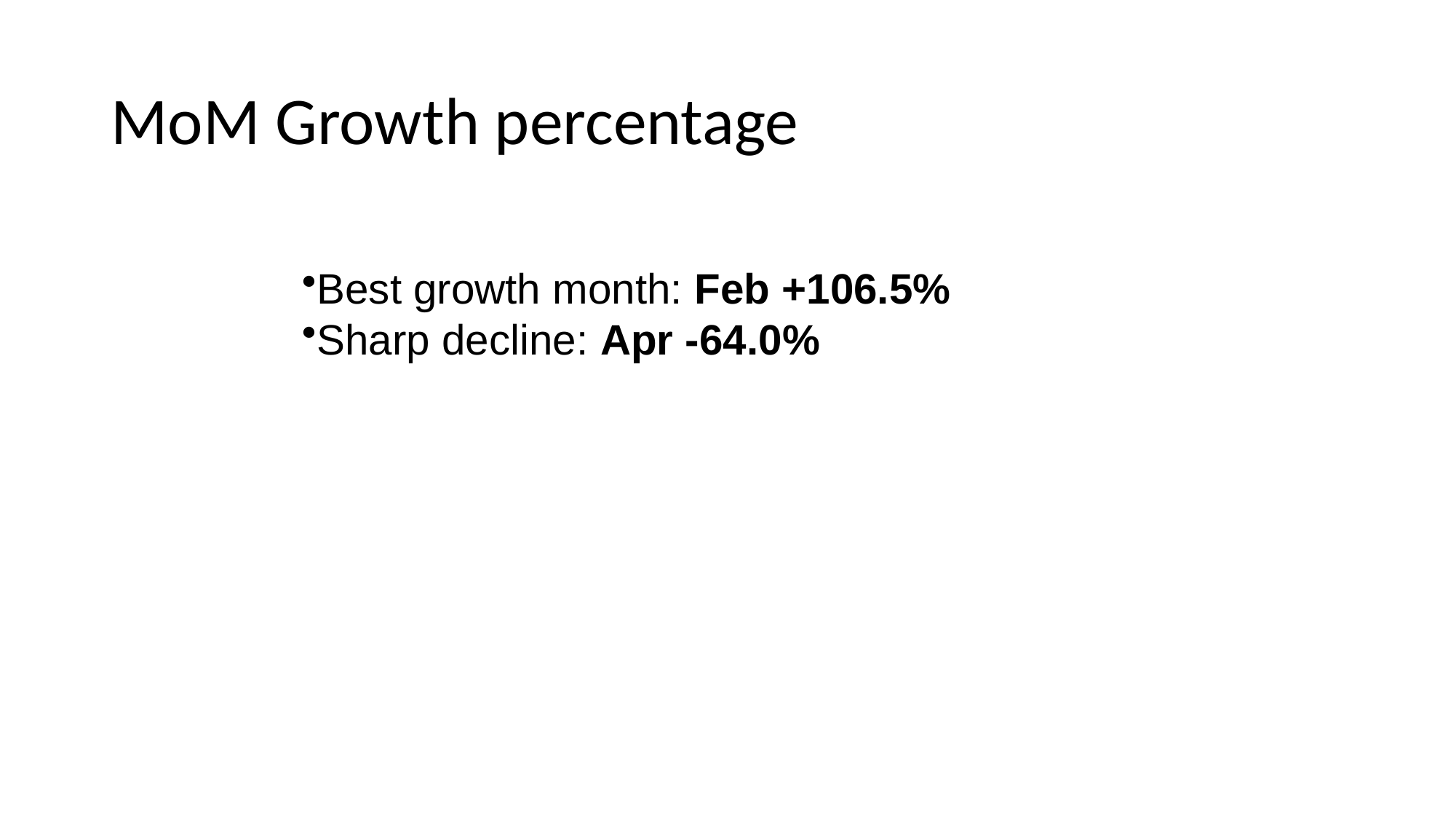

# MoM Growth percentage
Best growth month: Feb +106.5%
Sharp decline: Apr -64.0%